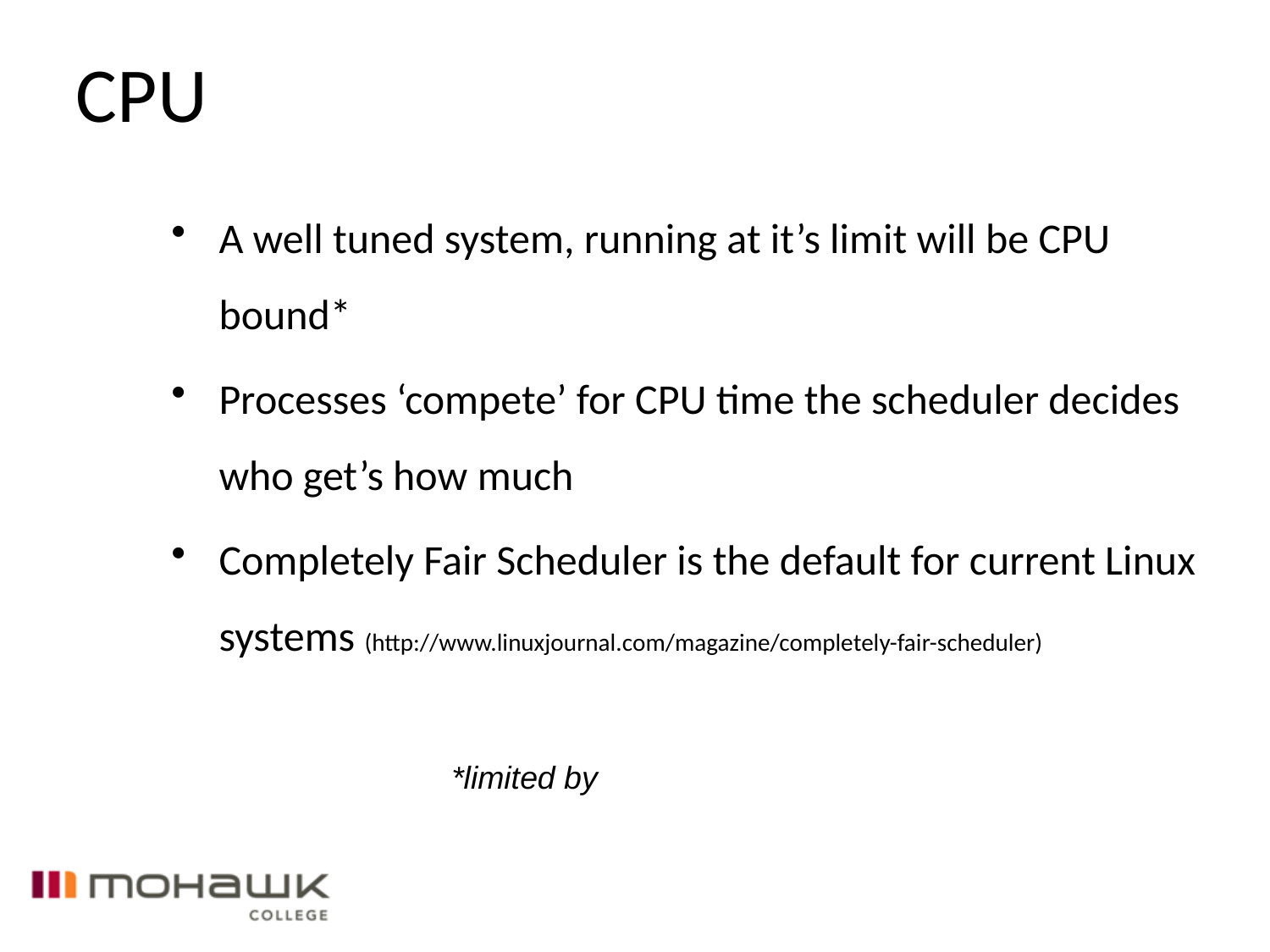

# CPU
A well tuned system, running at it’s limit will be CPU bound*
Processes ‘compete’ for CPU time the scheduler decides who get’s how much
Completely Fair Scheduler is the default for current Linux systems (http://www.linuxjournal.com/magazine/completely-fair-scheduler)
*limited by